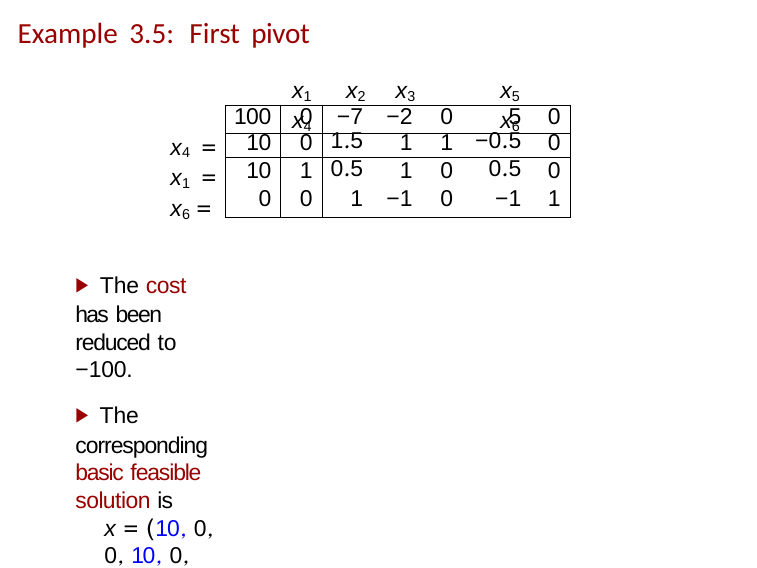

# Example 3.5: First pivot
x1	x2	x3	x4
x5	x6
| 100 | 0 | −7 | −2 | 0 | 5 | 0 |
| --- | --- | --- | --- | --- | --- | --- |
| 10 | 0 | 1.5 | 1 | 1 | −0.5 | 0 |
| 10 | 1 | 0.5 | 1 | 0 | 0.5 | 0 |
| 0 | 0 | 1 | −1 | 0 | −1 | 1 |
x4 = x1 = x6 =

▶ The cost has been reduced to −100.
▶ The corresponding basic feasible solution is
x = (10, 0, 0, 10, 0, 0).
▶ Note that this is a degenerate basic feasible solution, because the basic variable x6 is equal to zero.